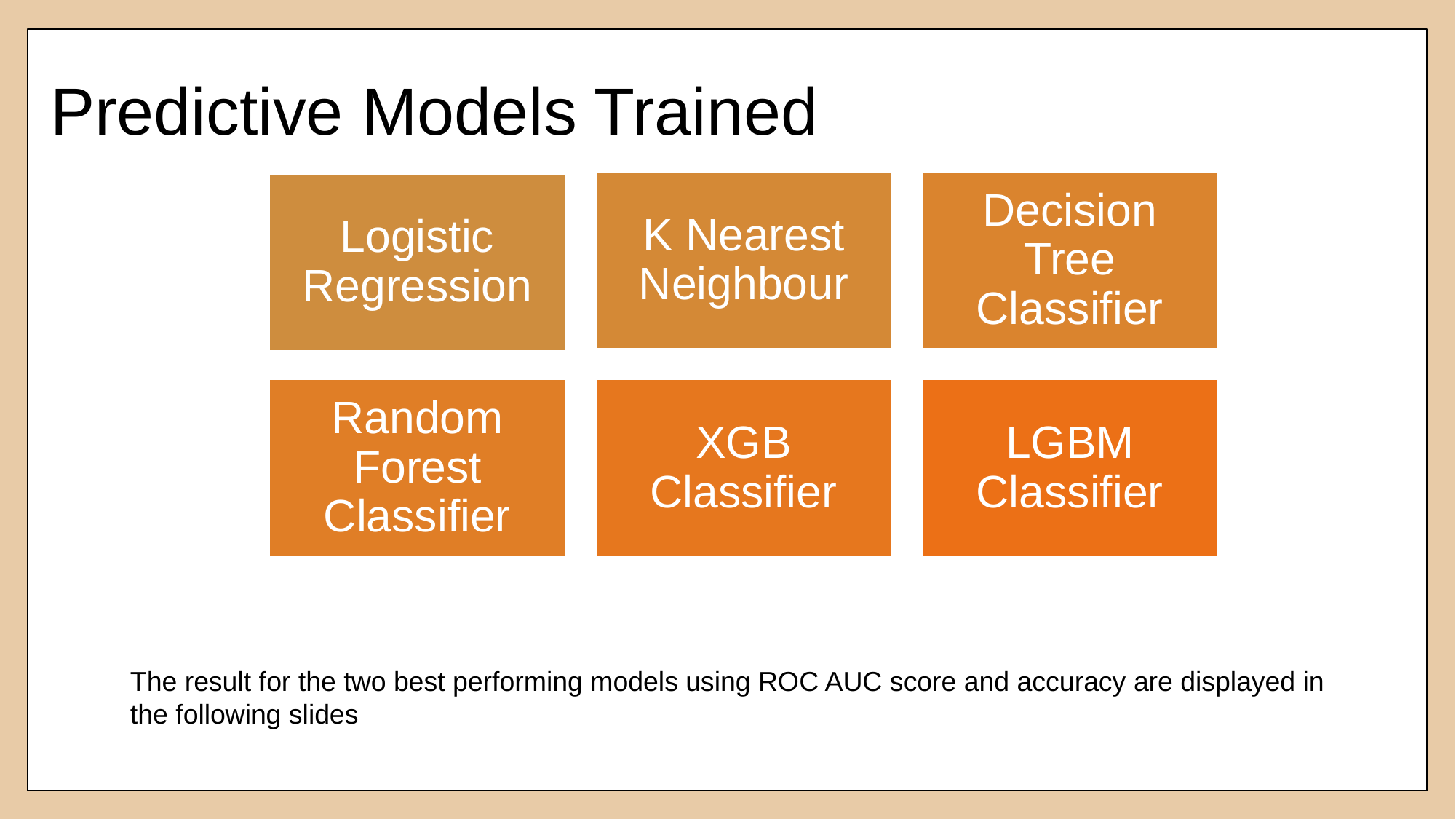

# Predictive Models Trained
Logistic Regression
K Nearest Neighbour
Decision Tree Classifier
Random Forest Classifier
XGB Classifier
LGBM Classifier
The result for the two best performing models using ROC AUC score and accuracy are displayed in the following slides